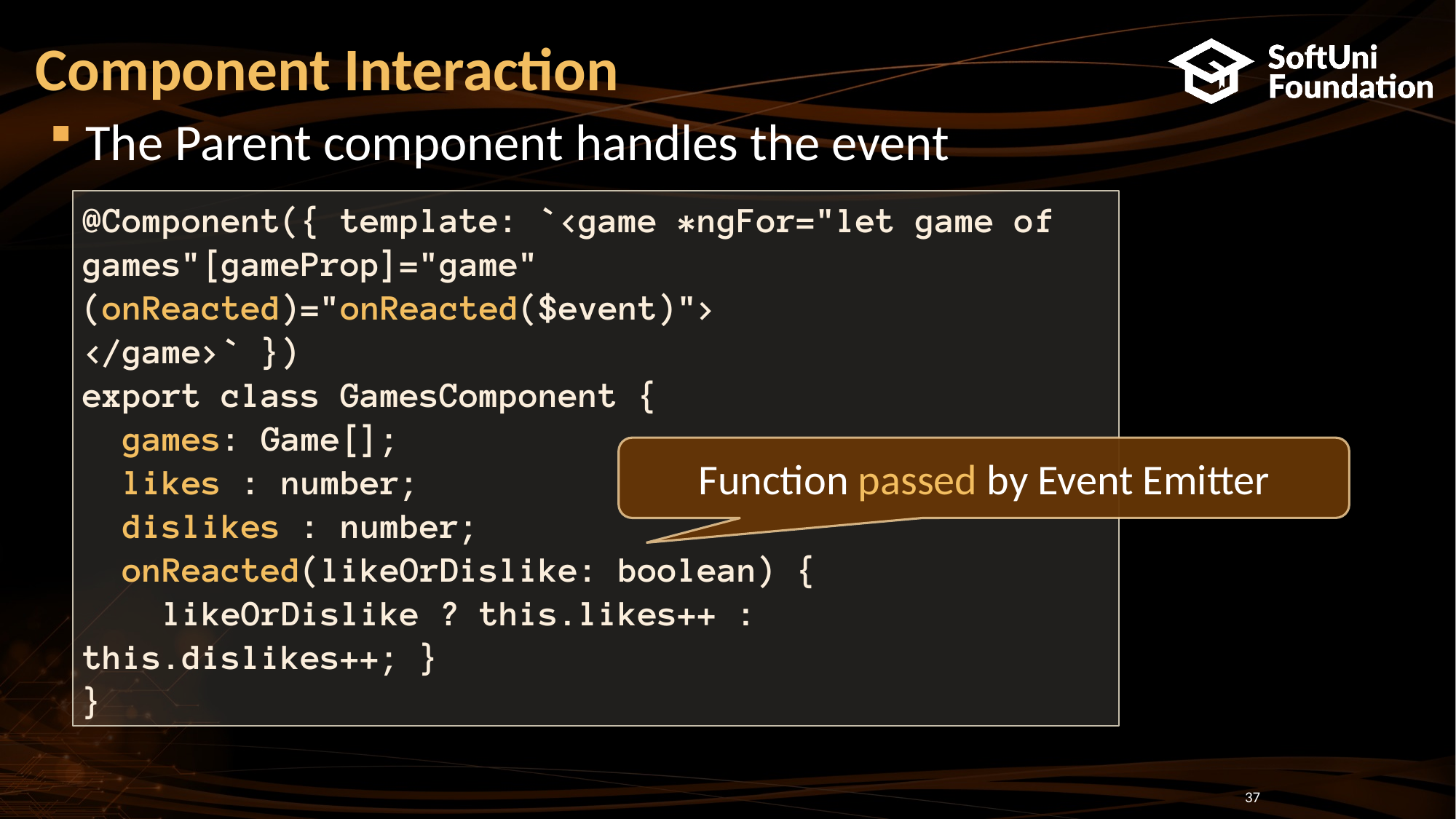

# Component Interaction
The Parent component handles the event
@Component({ template: `<game *ngFor="let game of games"[gameProp]="game"
(onReacted)="onReacted($event)">
</game>` })
export class GamesComponent {
  games: Game[];
  likes : number;
  dislikes : number;
  onReacted(likeOrDislike: boolean) {
    likeOrDislike ? this.likes++ :    this.dislikes++; }
}
Function passed by Event Emitter
37